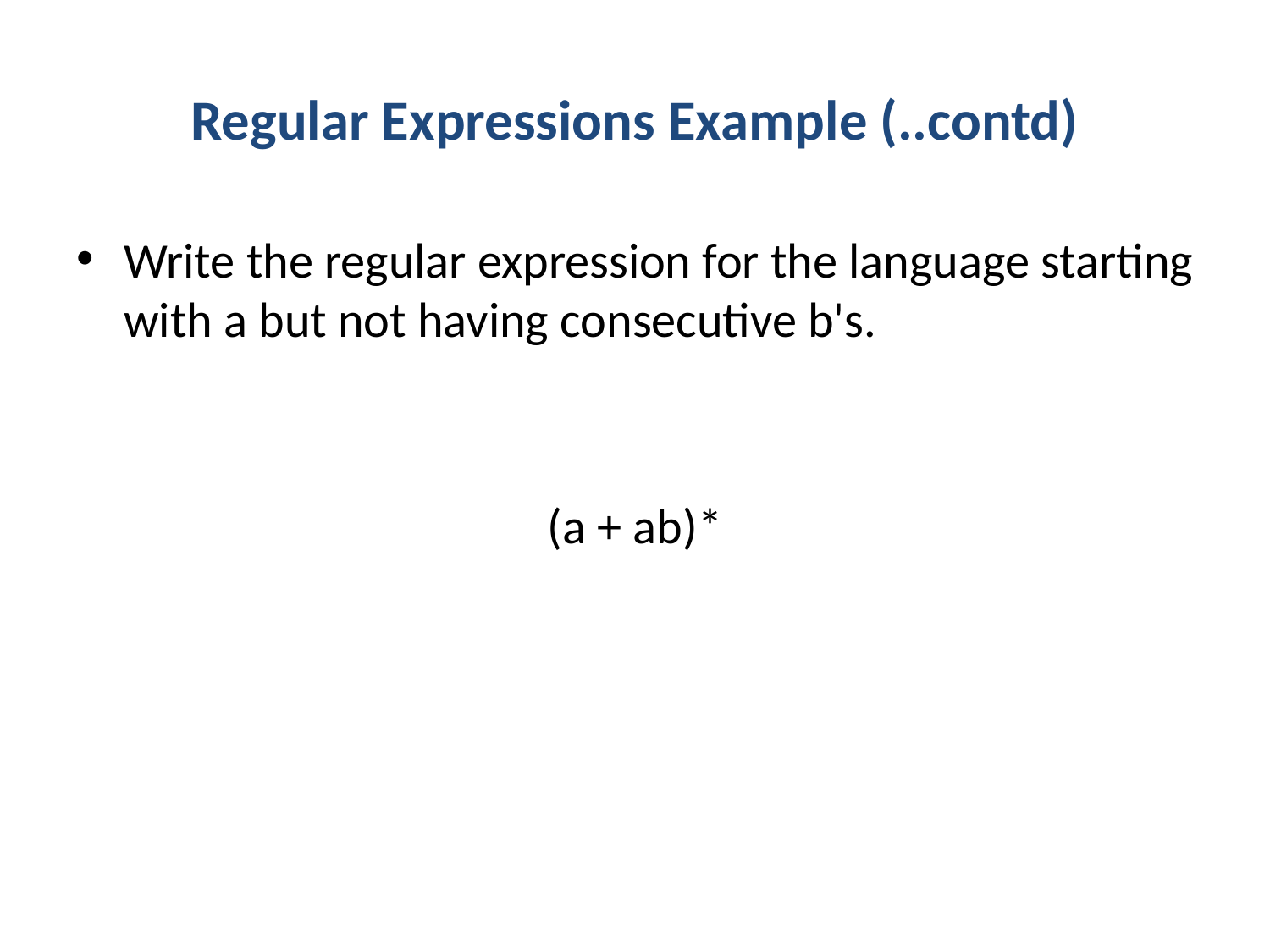

# Regular Expressions Example (..contd)
Write the regular expression for the language starting with a but not having consecutive b's.

(a + ab)*